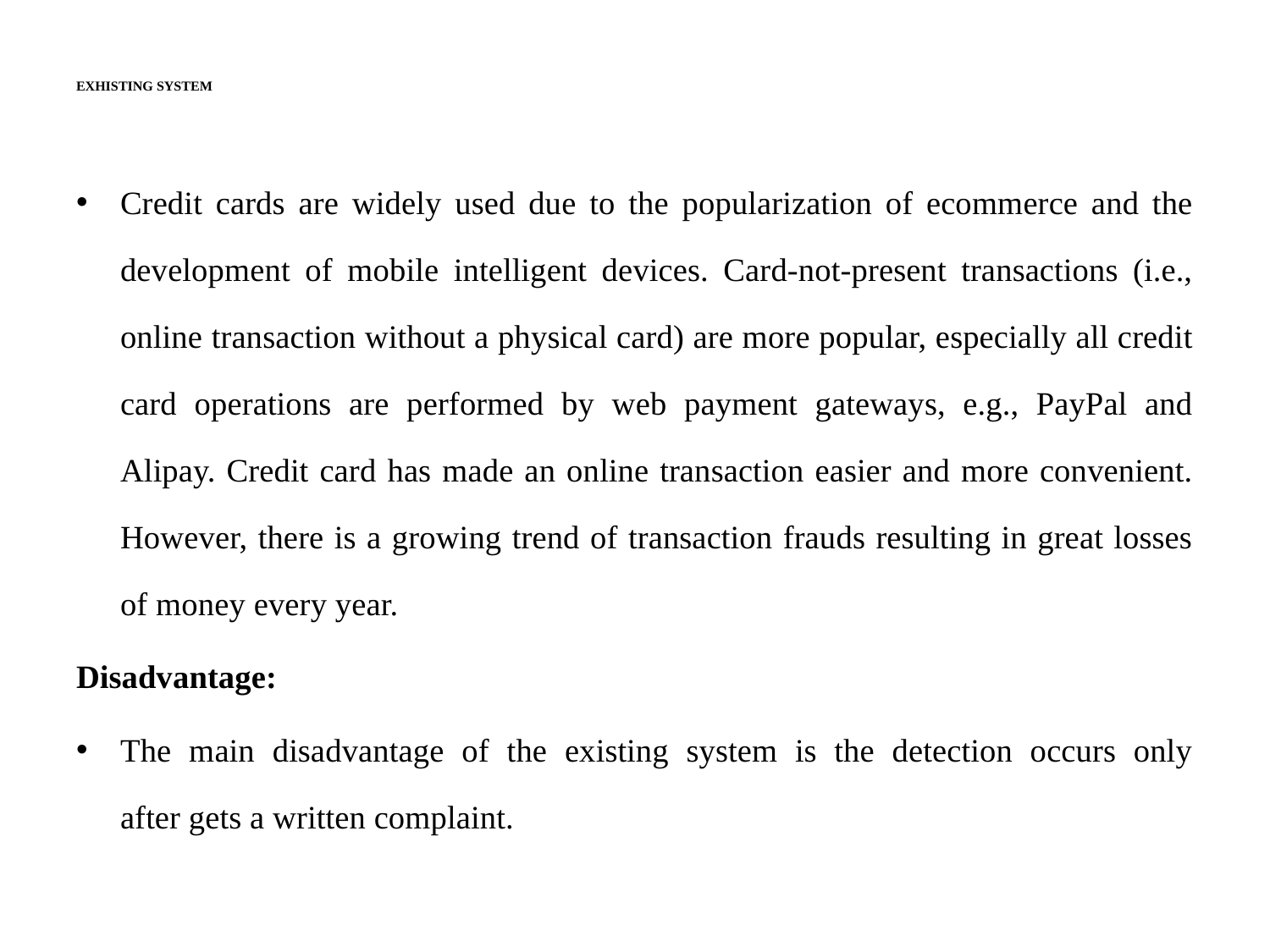

# EXHISTING SYSTEM
Credit cards are widely used due to the popularization of ecommerce and the development of mobile intelligent devices. Card-not-present transactions (i.e., online transaction without a physical card) are more popular, especially all credit card operations are performed by web payment gateways, e.g., PayPal and Alipay. Credit card has made an online transaction easier and more convenient. However, there is a growing trend of transaction frauds resulting in great losses of money every year.
Disadvantage:
The  main  disadvantage  of  the  existing  system  is  the  detection  occurs  only after gets a written complaint.